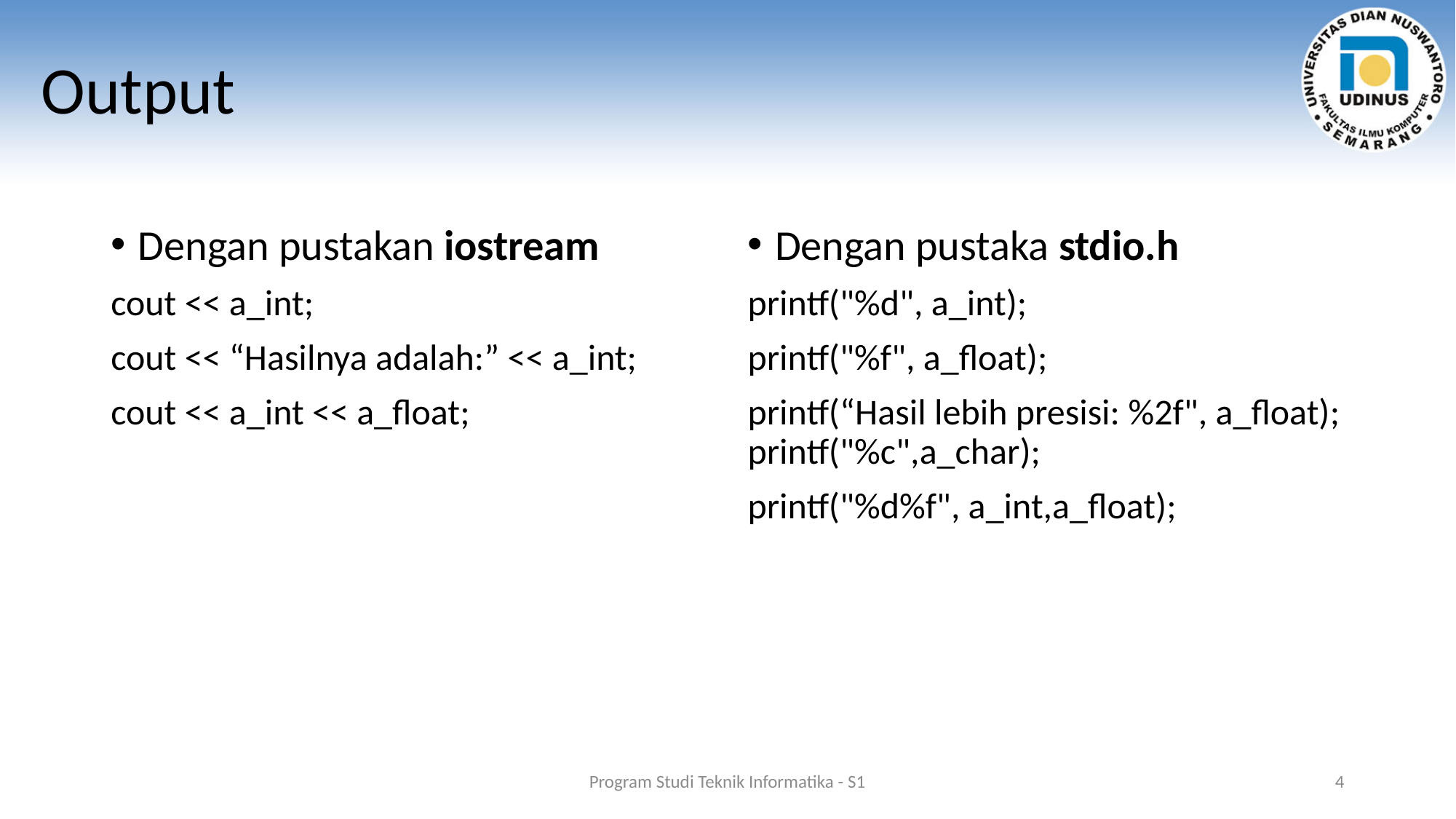

# Output
Dengan pustakan iostream
cout << a_int;
cout << “Hasilnya adalah:” << a_int;
cout << a_int << a_float;
Dengan pustaka stdio.h
printf("%d", a_int);
printf("%f", a_float);
printf(“Hasil lebih presisi: %2f", a_float); printf("%c",a_char);
printf("%d%f", a_int,a_float);

Program Studi Teknik Informatika - S1
4